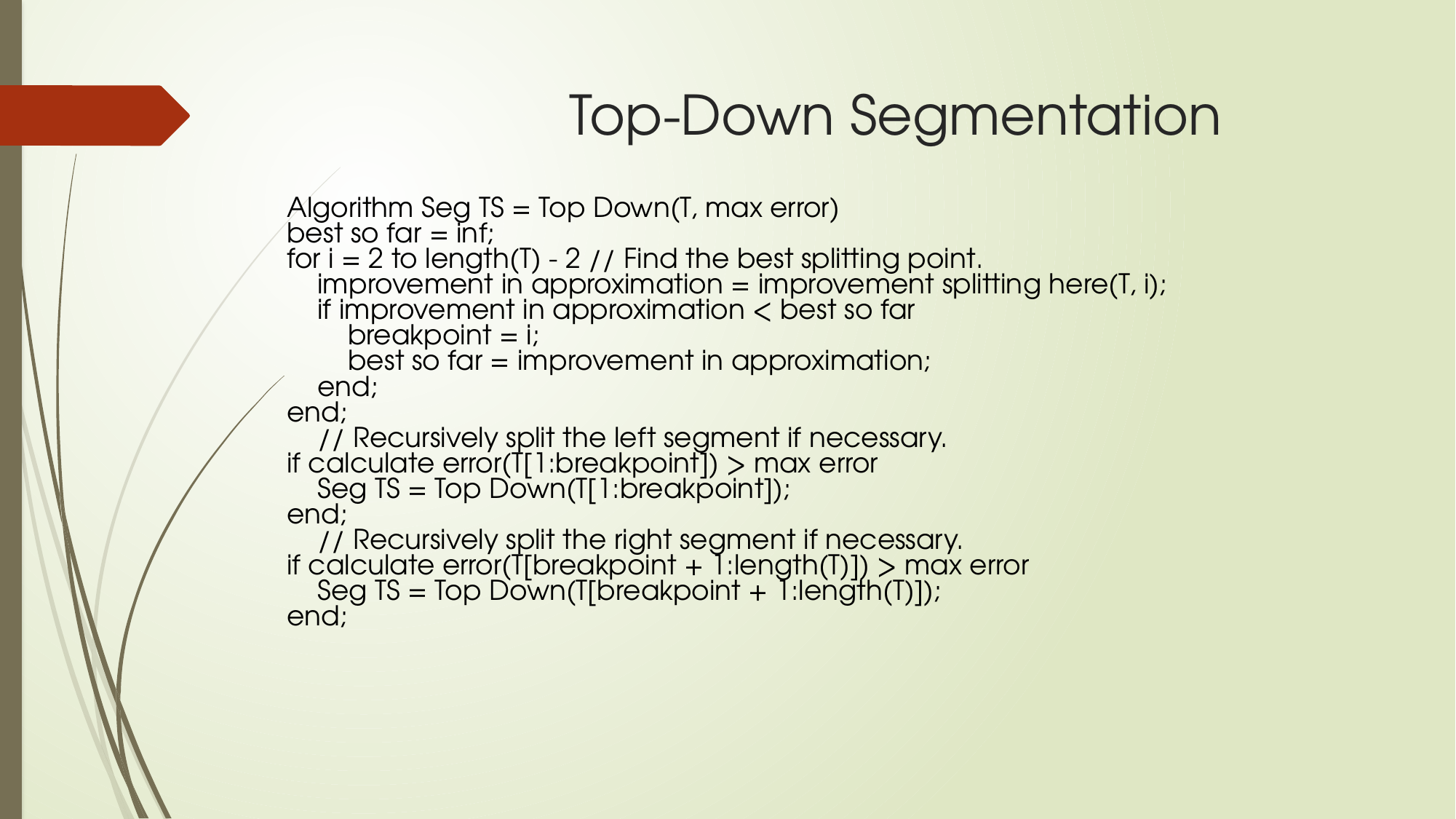

# Top-Down Segmentation
| Algorithm Seg TS = Top Down(T, max error) best so far = inf; for i = 2 to length(T) - 2 // Find the best splitting point. improvement in approximation = improvement splitting here(T, i); if improvement in approximation < best so far breakpoint = i; best so far = improvement in approximation; end; end; // Recursively split the left segment if necessary. if calculate error(T[1:breakpoint]) > max error Seg TS = Top Down(T[1:breakpoint]); end; // Recursively split the right segment if necessary. if calculate error(T[breakpoint + 1:length(T)]) > max error Seg TS = Top Down(T[breakpoint + 1:length(T)]); end; |
| --- |
|  |